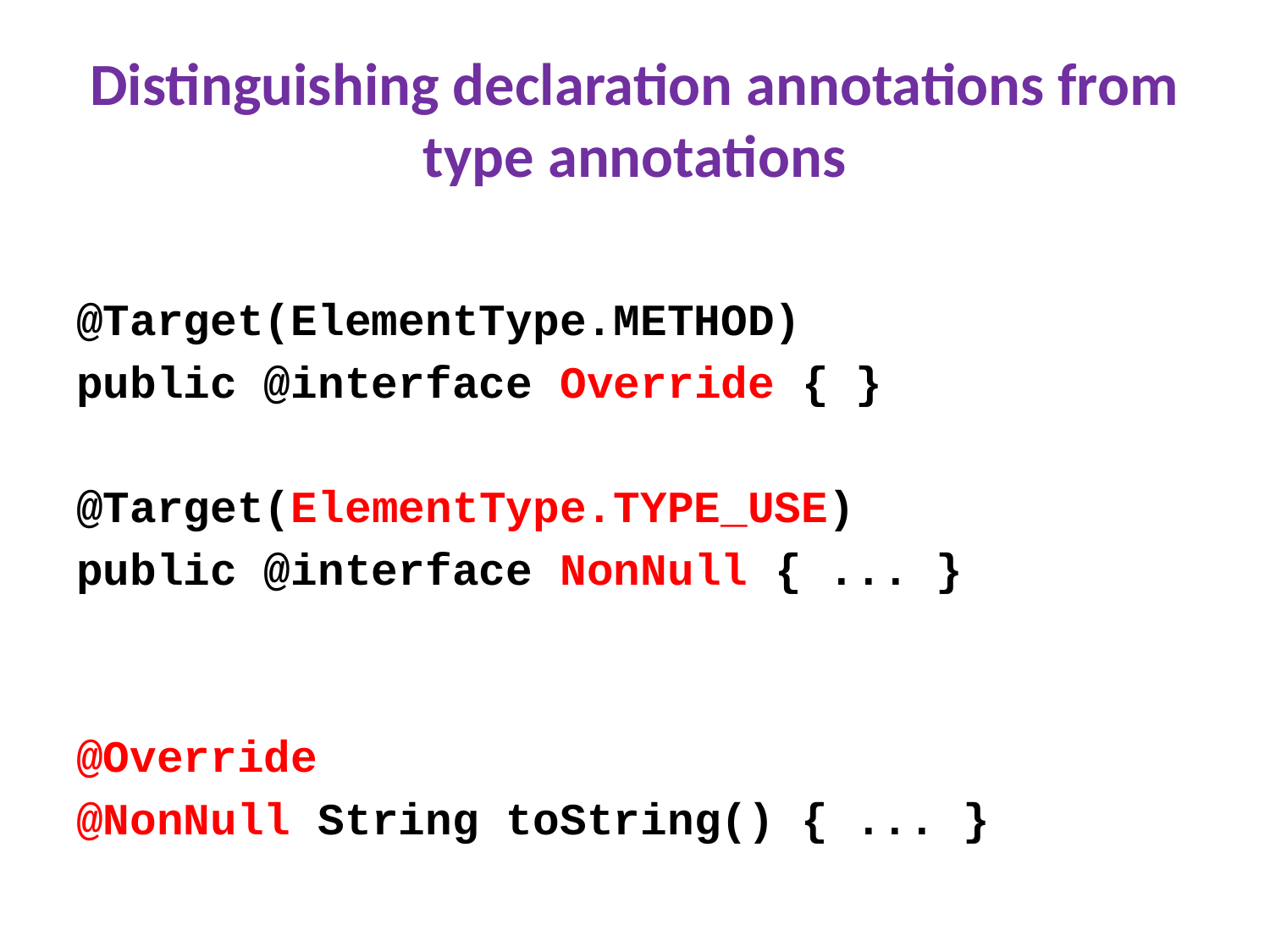

# Distinguishing declaration annotations from type annotations

@Target(ElementType.METHOD)
public @interface Override { }

@Target(ElementType.TYPE_USE)
public @interface NonNull { ... }

@Override
@NonNull String toString() { ... }